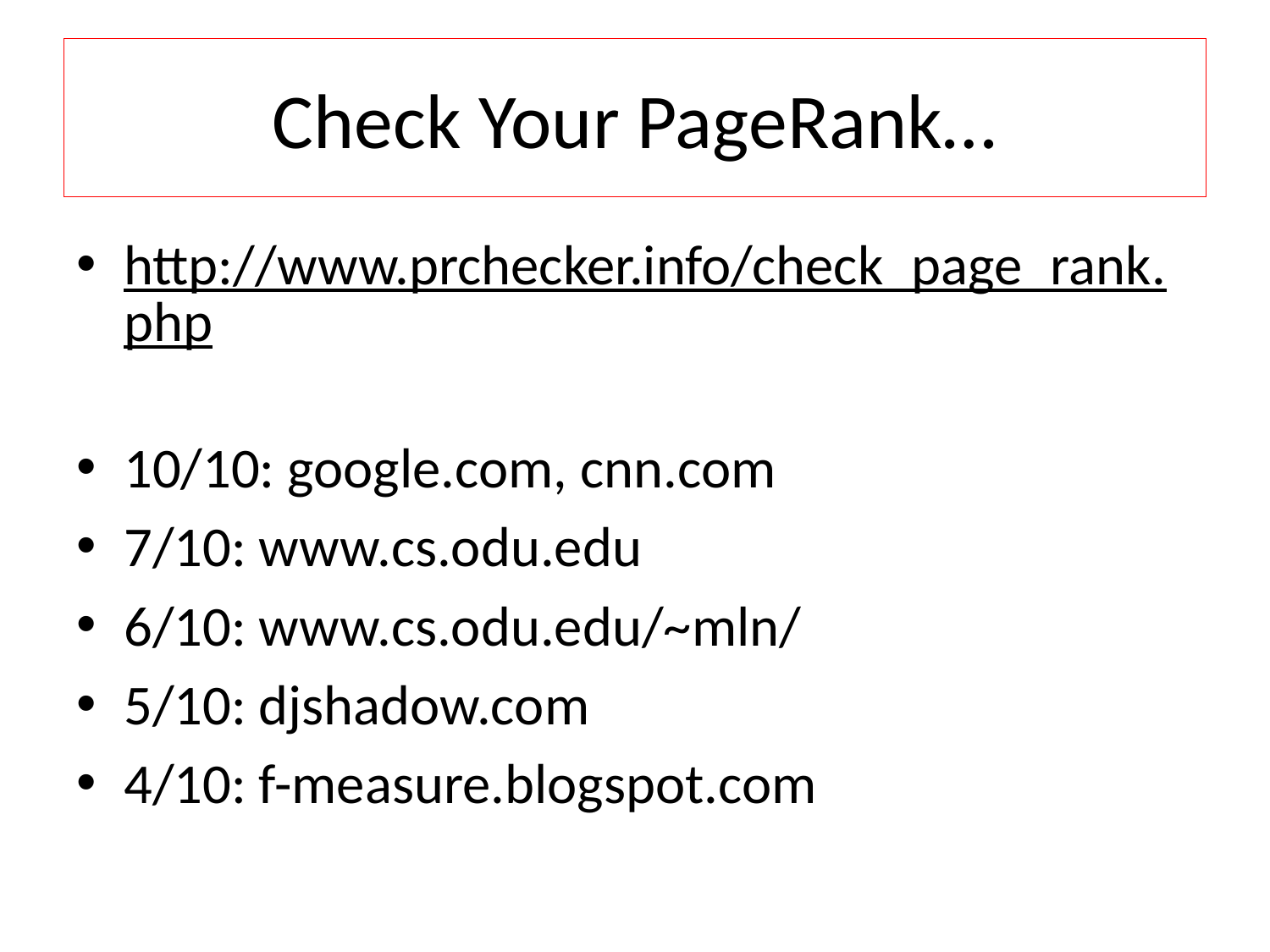

# Check Your PageRank…
http://www.prchecker.info/check_page_rank.php
10/10: google.com, cnn.com
7/10: www.cs.odu.edu
6/10: www.cs.odu.edu/~mln/
5/10: djshadow.com
4/10: f-measure.blogspot.com